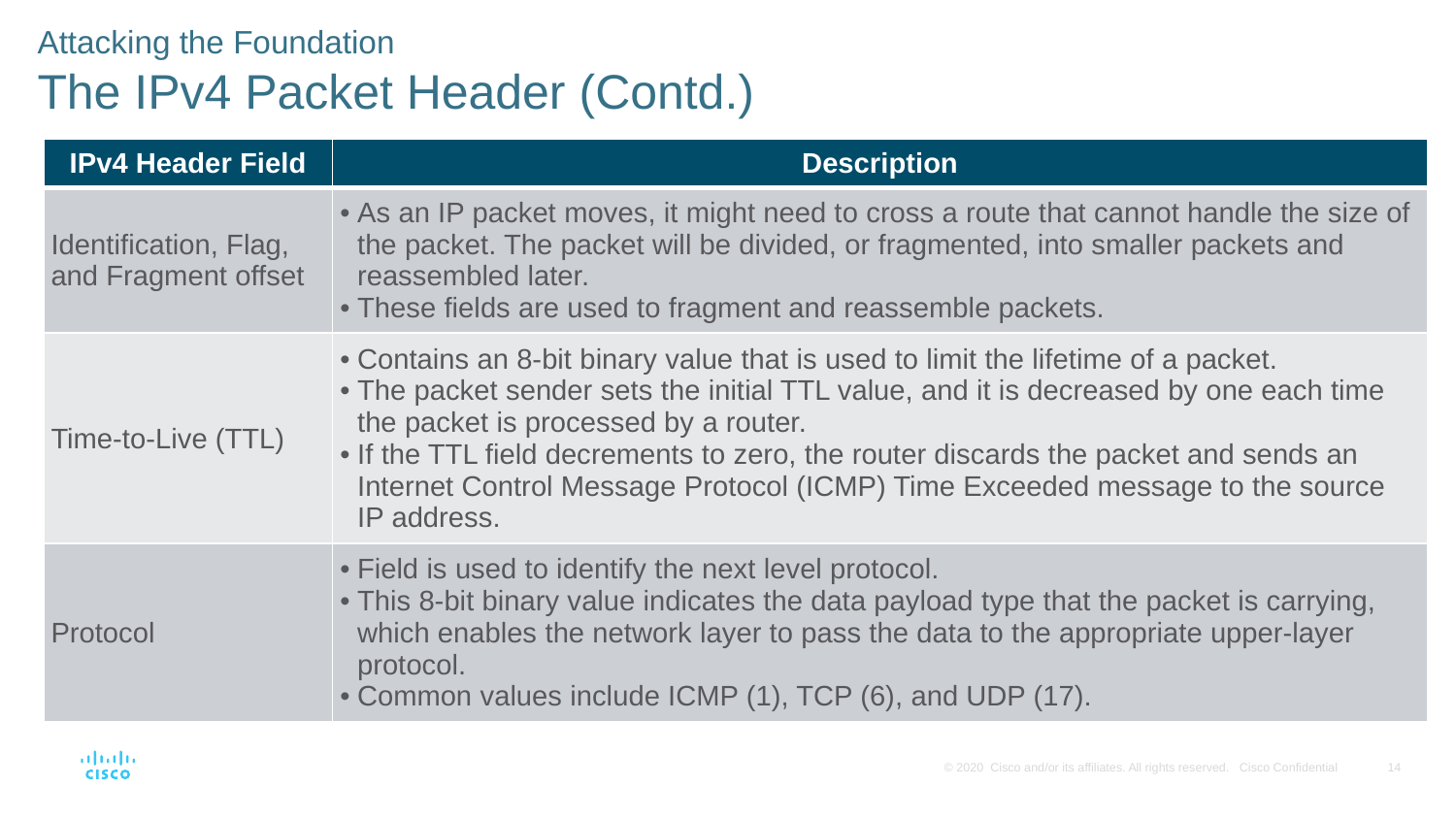

Attacking the Foundation
The IPv4 Packet Header (Contd.)
| IPv4 Header Field | Description |
| --- | --- |
| Identification, Flag, and Fragment offset | As an IP packet moves, it might need to cross a route that cannot handle the size of the packet. The packet will be divided, or fragmented, into smaller packets and reassembled later. These fields are used to fragment and reassemble packets. |
| Time-to-Live (TTL) | Contains an 8-bit binary value that is used to limit the lifetime of a packet. The packet sender sets the initial TTL value, and it is decreased by one each time the packet is processed by a router. If the TTL field decrements to zero, the router discards the packet and sends an Internet Control Message Protocol (ICMP) Time Exceeded message to the source IP address. |
| Protocol | Field is used to identify the next level protocol. This 8-bit binary value indicates the data payload type that the packet is carrying, which enables the network layer to pass the data to the appropriate upper-layer protocol. Common values include ICMP (1), TCP (6), and UDP (17). |